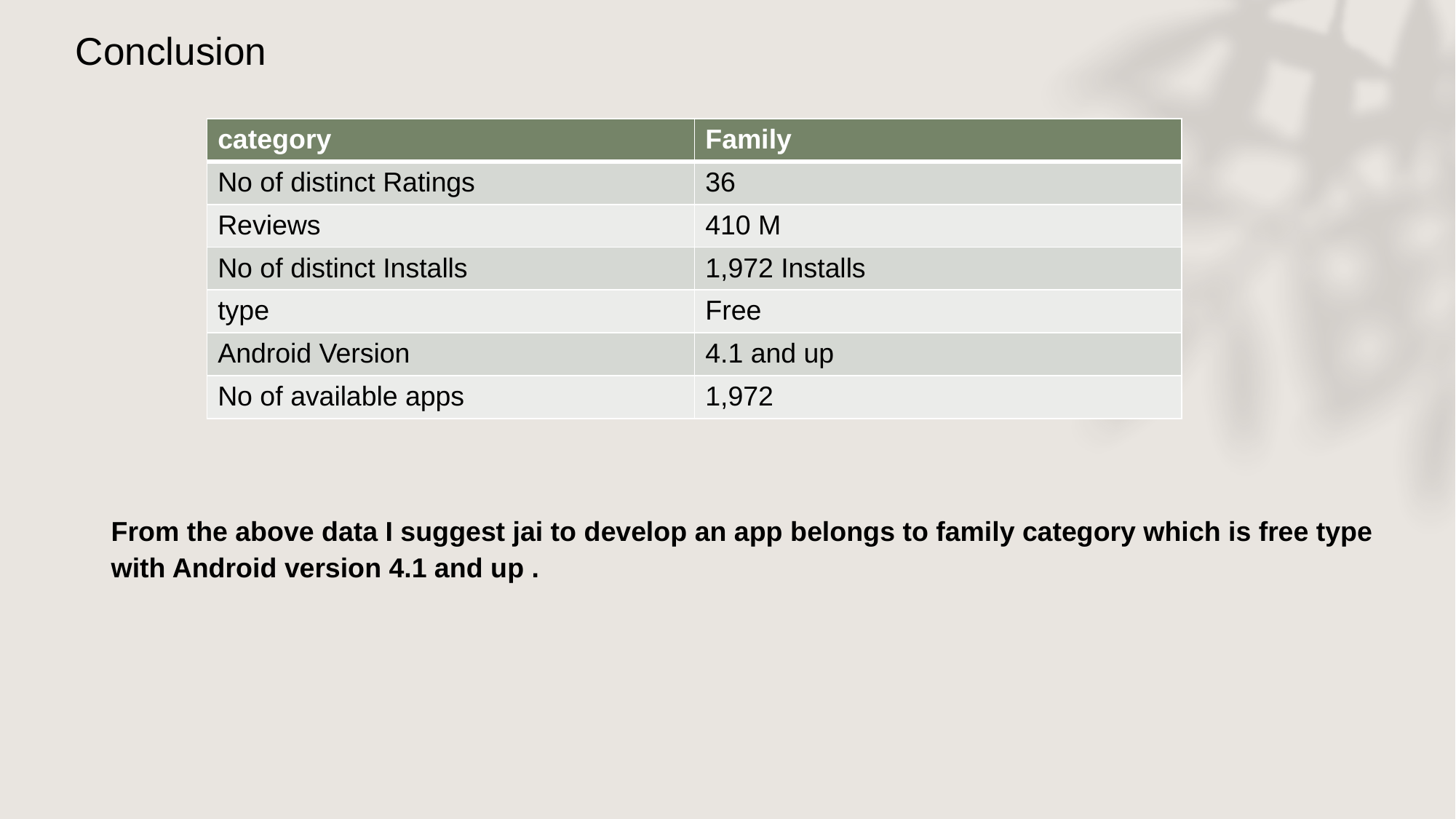

# Conclusion
| category | Family |
| --- | --- |
| No of distinct Ratings | 36 |
| Reviews | 410 M |
| No of distinct Installs | 1,972 Installs |
| type | Free |
| Android Version | 4.1 and up |
| No of available apps | 1,972 |
From the above data I suggest jai to develop an app belongs to family category which is free type with Android version 4.1 and up .